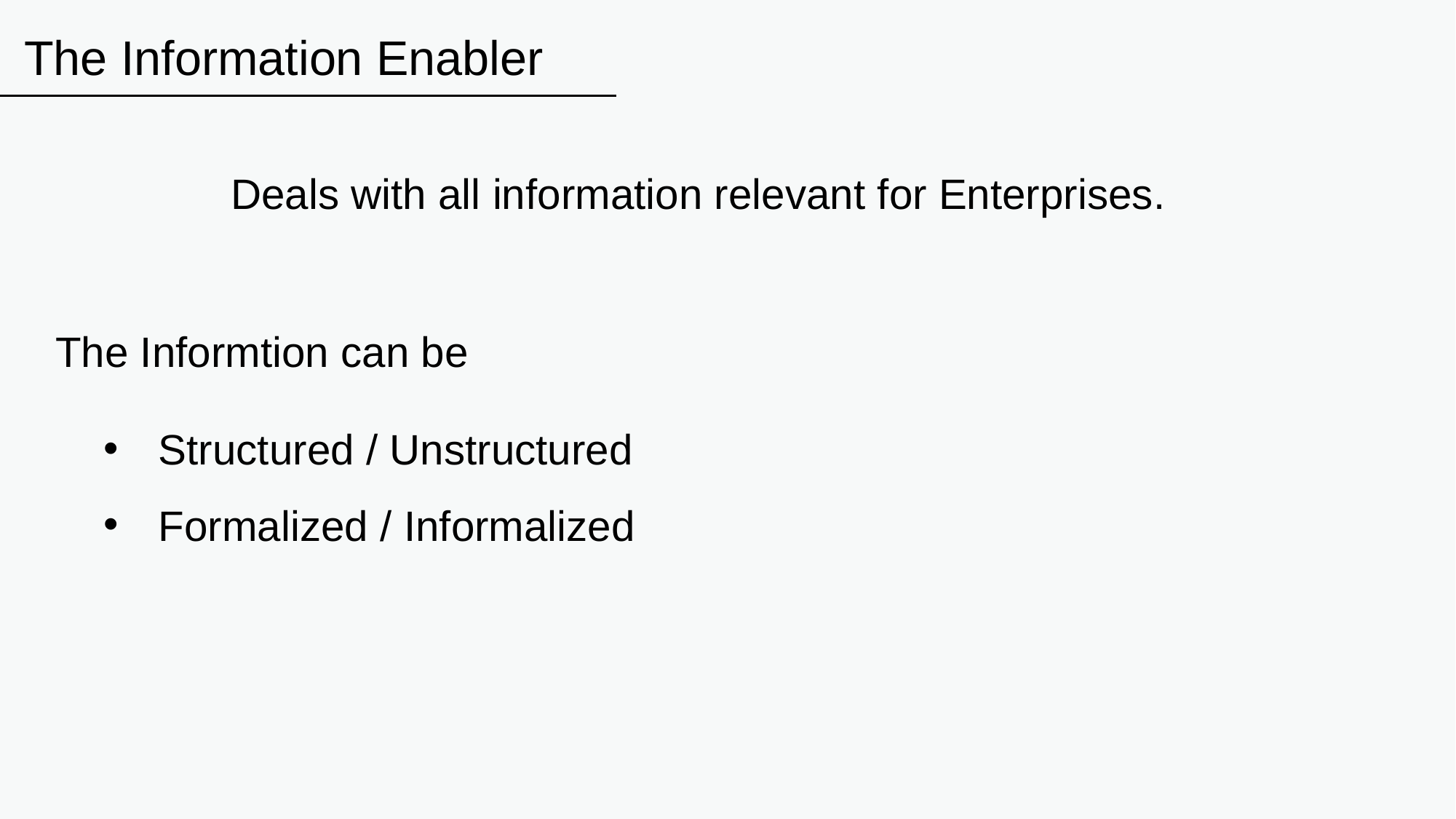

The Information Enabler
Deals with all information relevant for Enterprises.
The Informtion can be
Structured / Unstructured
Formalized / Informalized